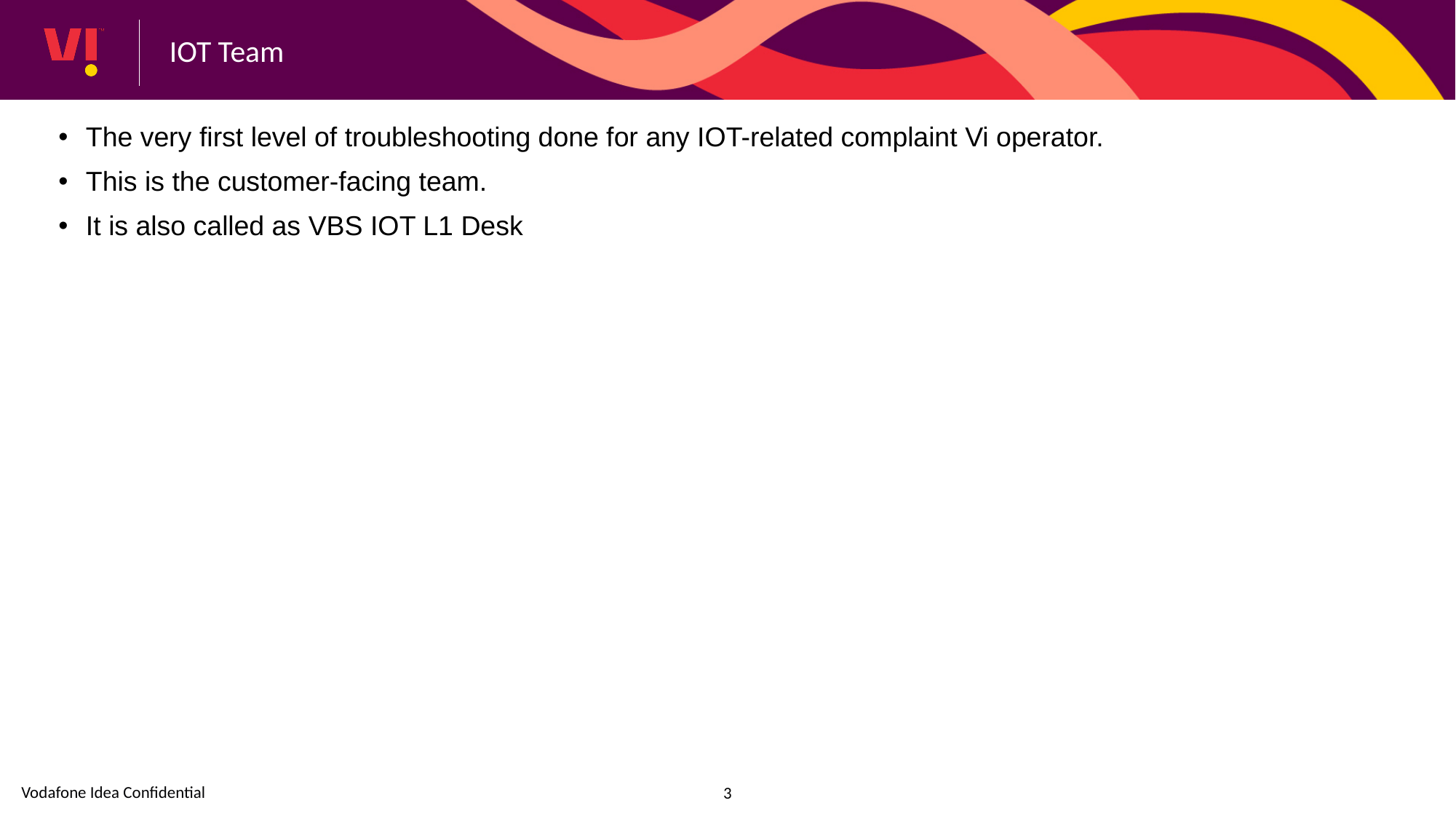

IOT Team
The very first level of troubleshooting done for any IOT-related complaint Vi operator.
This is the customer-facing team.
It is also called as VBS IOT L1 Desk

3